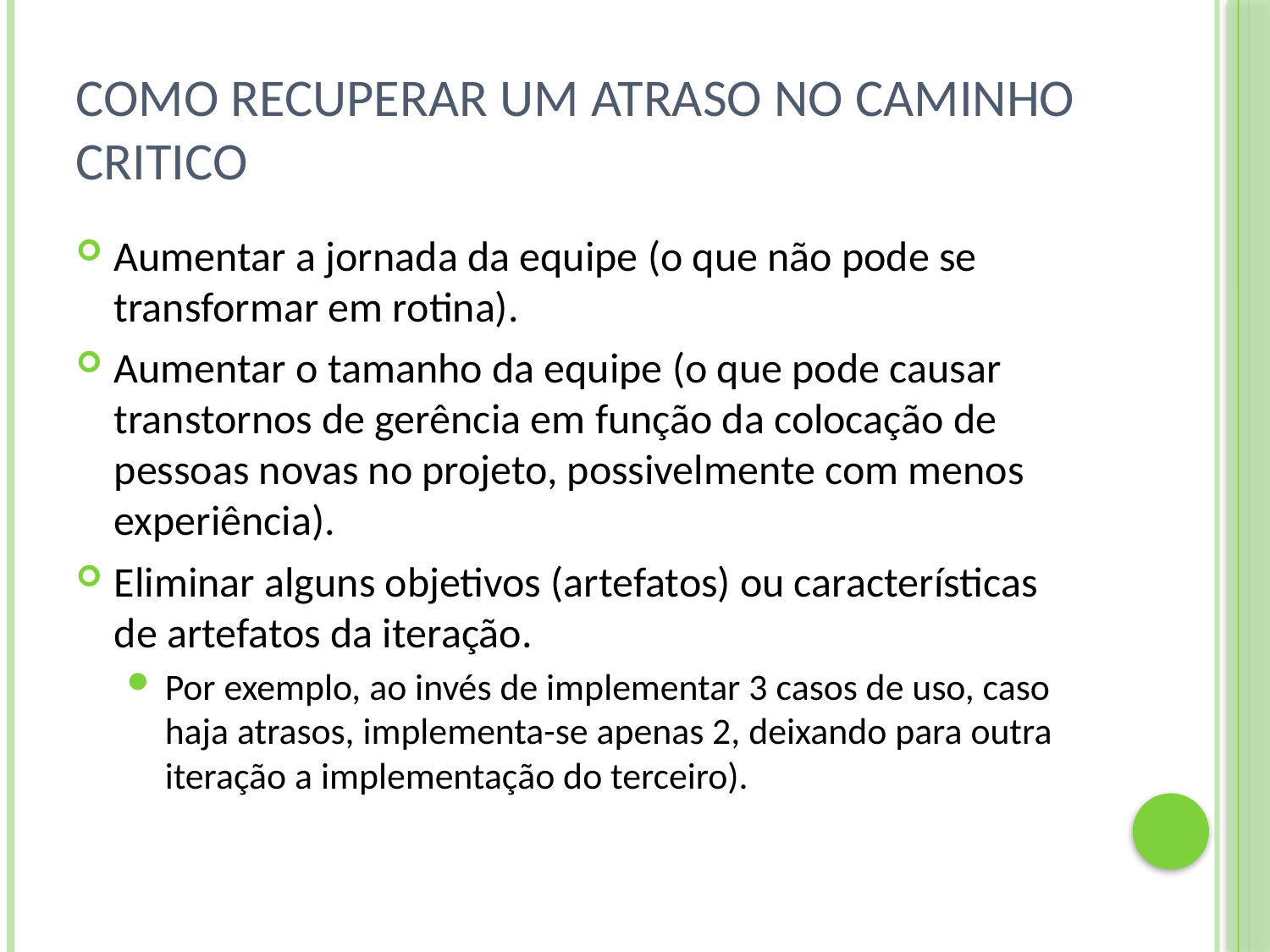

# Como recuperar um atraso no caminho critico
Aumentar a jornada da equipe (o que não pode se transformar em rotina).
Aumentar o tamanho da equipe (o que pode causar transtornos de gerência em função da colocação de pessoas novas no projeto, possivelmente com menos experiência).
Eliminar alguns objetivos (artefatos) ou características de artefatos da iteração.
Por exemplo, ao invés de implementar 3 casos de uso, caso haja atrasos, implementa-se apenas 2, deixando para outra iteração a implementação do terceiro).